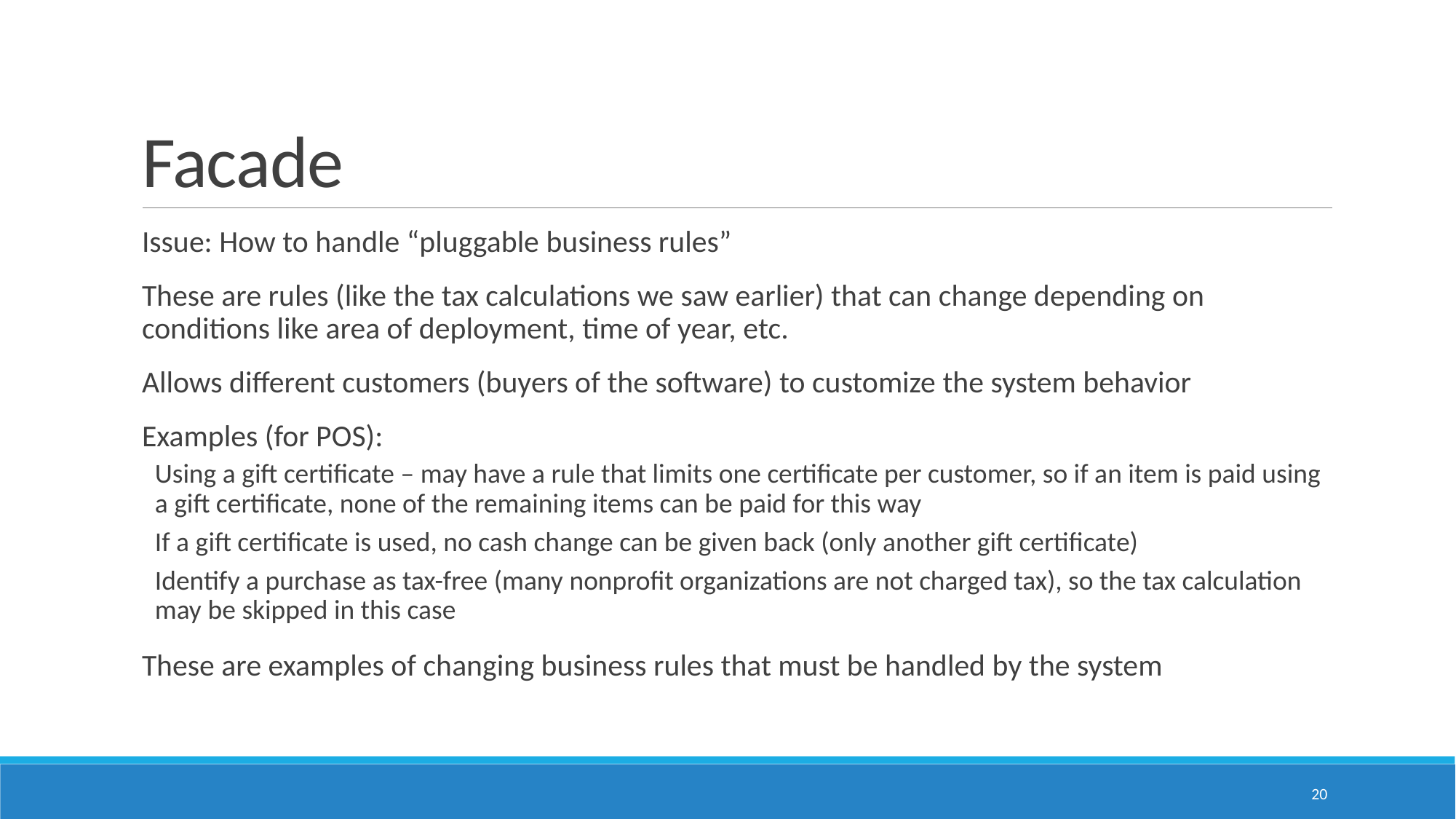

# Facade
Issue: How to handle “pluggable business rules”
These are rules (like the tax calculations we saw earlier) that can change depending on conditions like area of deployment, time of year, etc.
Allows different customers (buyers of the software) to customize the system behavior
Examples (for POS):
Using a gift certificate – may have a rule that limits one certificate per customer, so if an item is paid using a gift certificate, none of the remaining items can be paid for this way
If a gift certificate is used, no cash change can be given back (only another gift certificate)
Identify a purchase as tax-free (many nonprofit organizations are not charged tax), so the tax calculation may be skipped in this case
These are examples of changing business rules that must be handled by the system
20